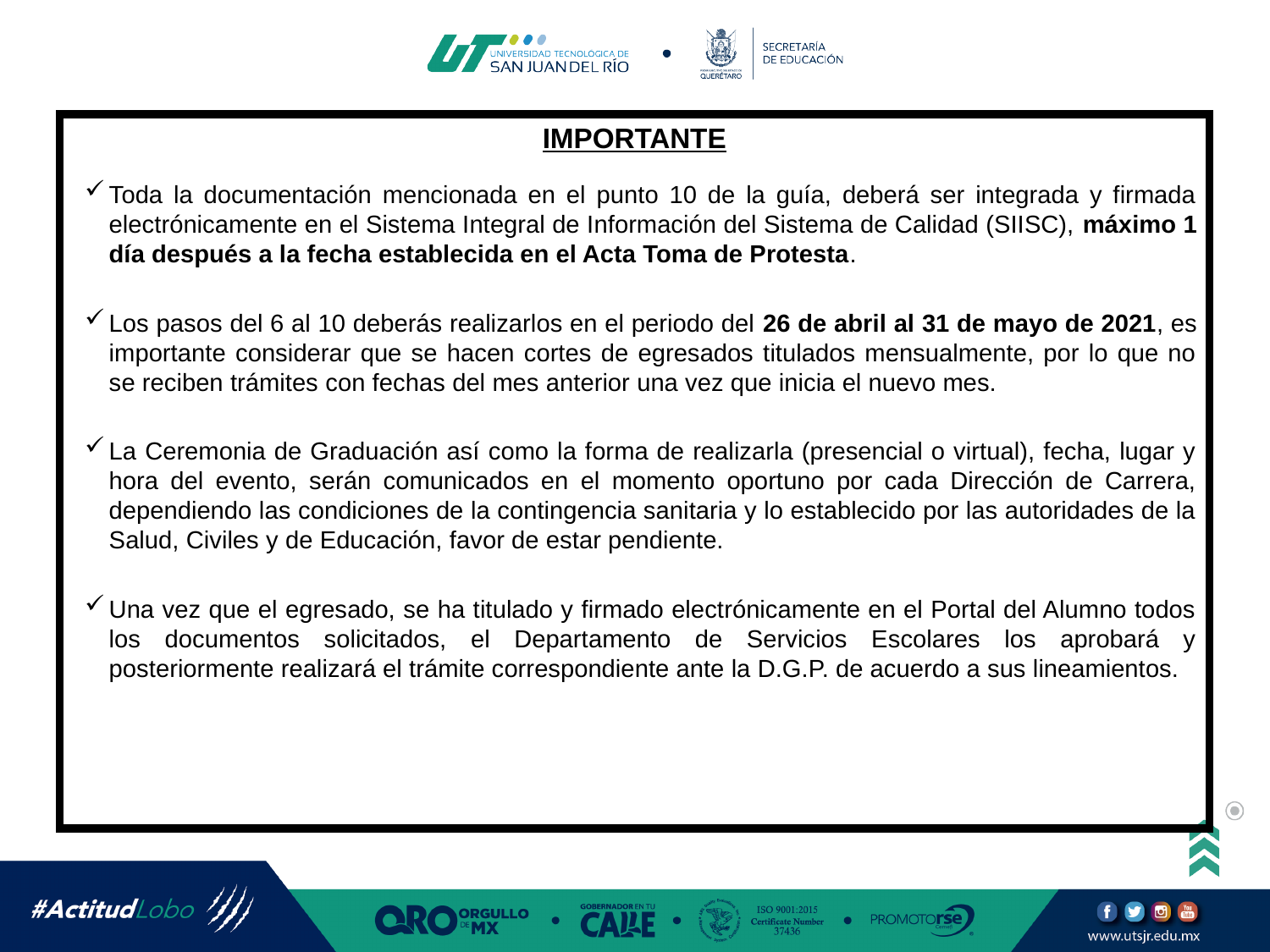

IMPORTANTE

Toda la documentación mencionada en el punto 10 de la guía, deberá ser integrada y firmada electrónicamente en el Sistema Integral de Información del Sistema de Calidad (SIISC), máximo 1 día después a la fecha establecida en el Acta Toma de Protesta.

Los pasos del 6 al 10 deberás realizarlos en el periodo del 26 de abril al 31 de mayo de 2021, es importante considerar que se hacen cortes de egresados titulados mensualmente, por lo que no se reciben trámites con fechas del mes anterior una vez que inicia el nuevo mes.

La Ceremonia de Graduación así como la forma de realizarla (presencial o virtual), fecha, lugar y hora del evento, serán comunicados en el momento oportuno por cada Dirección de Carrera, dependiendo las condiciones de la contingencia sanitaria y lo establecido por las autoridades de la Salud, Civiles y de Educación, favor de estar pendiente.

Una vez que el egresado, se ha titulado y firmado electrónicamente en el Portal del Alumno todos los documentos solicitados, el Departamento de Servicios Escolares los aprobará y posteriormente realizará el trámite correspondiente ante la D.G.P. de acuerdo a sus lineamientos.